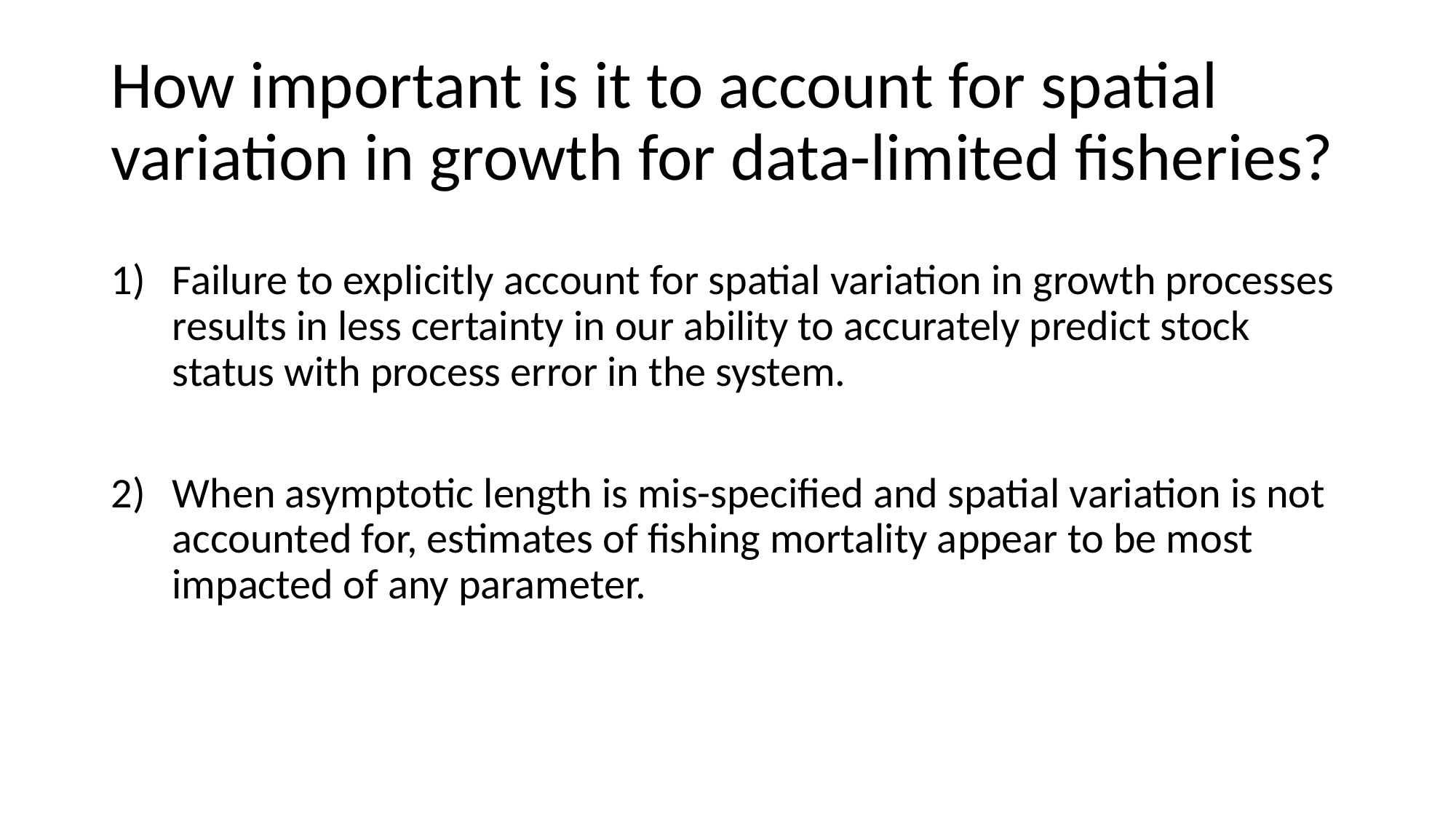

# How important is it to account for spatial variation in growth for data-limited fisheries?
Failure to explicitly account for spatial variation in growth processes results in less certainty in our ability to accurately predict stock status with process error in the system.

When asymptotic length is mis-specified and spatial variation is not accounted for, estimates of fishing mortality appear to be most impacted of any parameter.